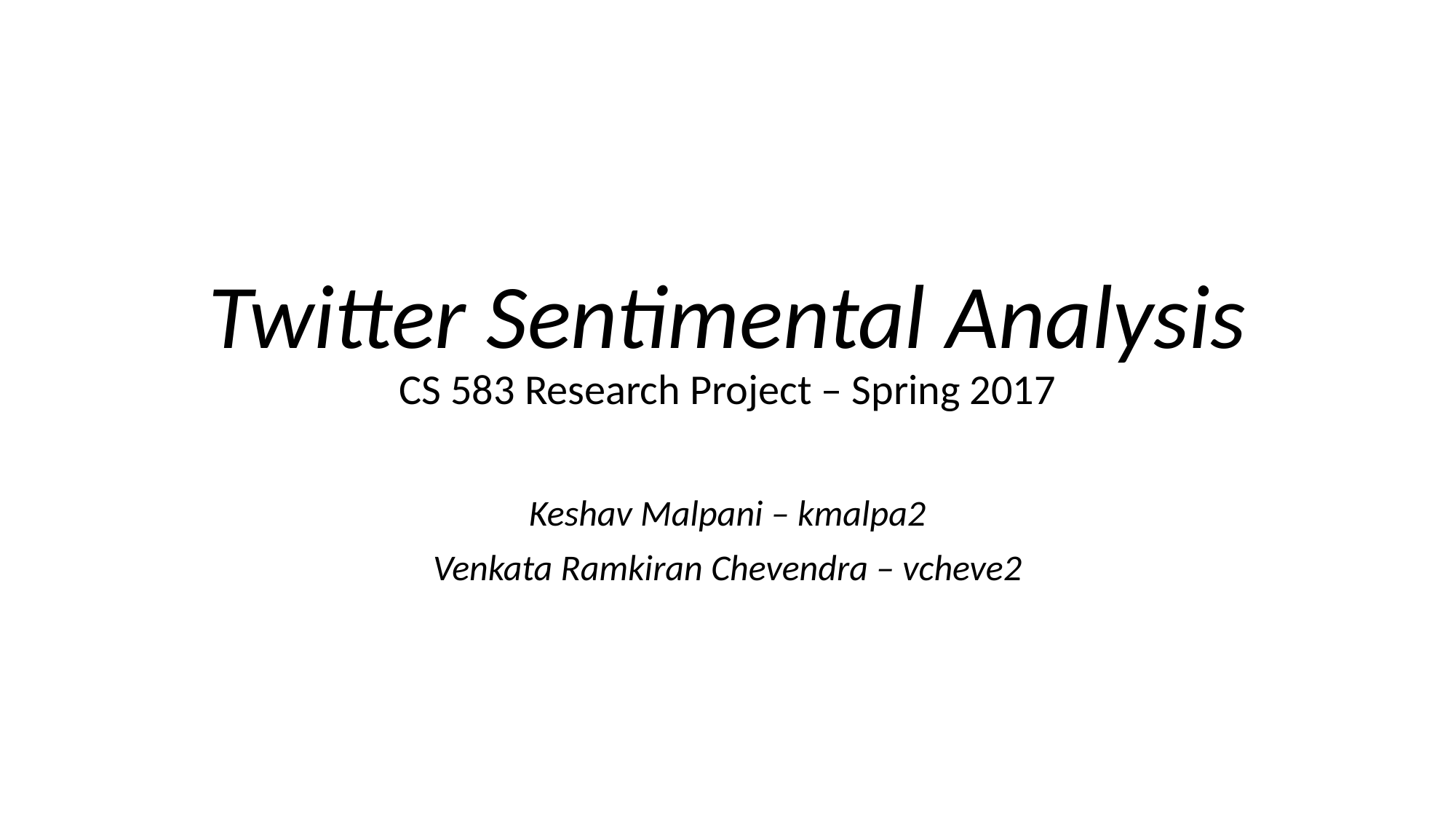

# Twitter Sentimental Analysis CS 583 Research Project – Spring 2017

Keshav Malpani – kmalpa2
Venkata Ramkiran Chevendra – vcheve2